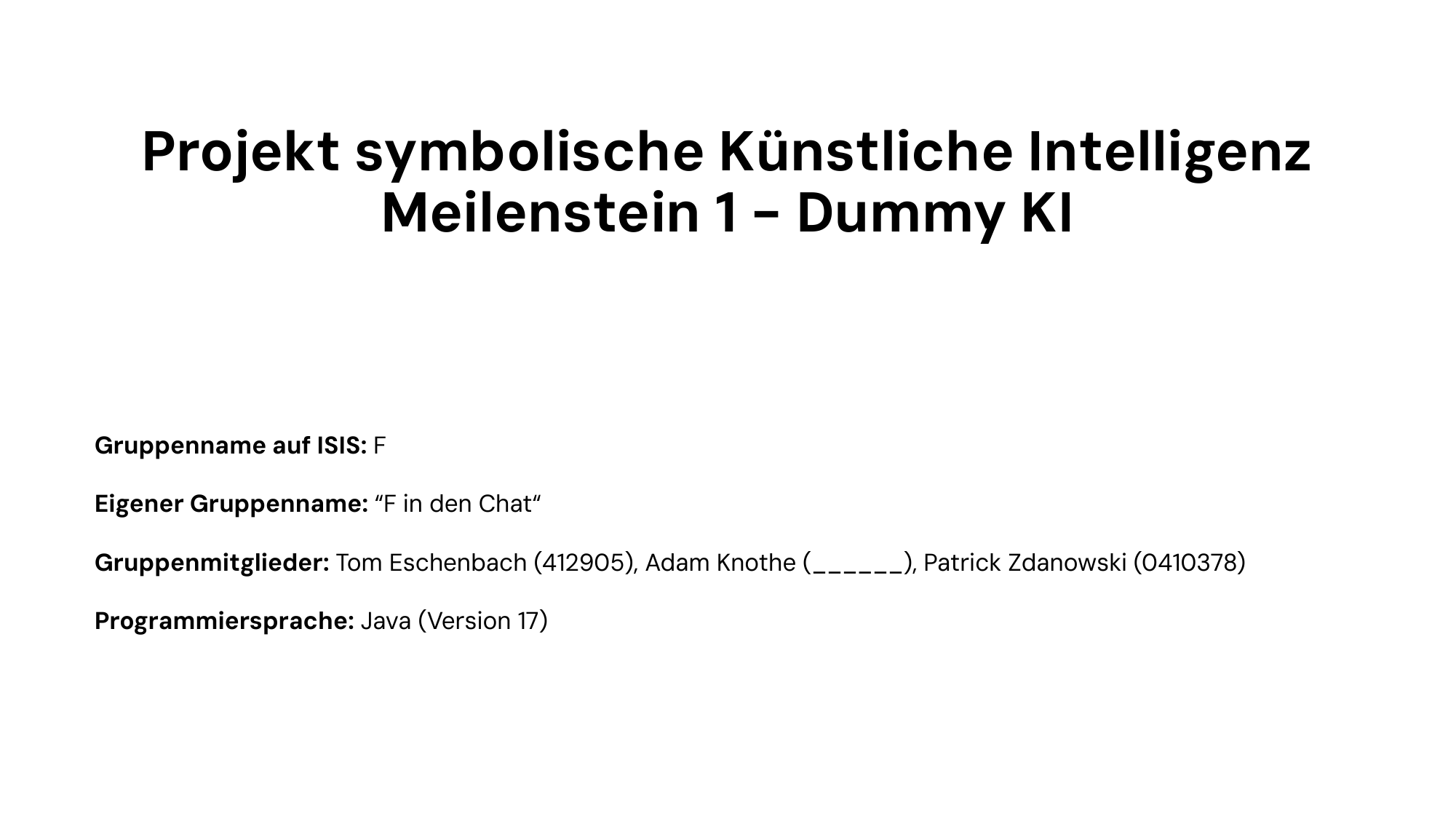

# Projekt symbolische Künstliche Intelligenz Meilenstein 1 - Dummy KI
Gruppenname auf ISIS: F
Eigener Gruppenname: “F in den Chat“
Gruppenmitglieder: Tom Eschenbach (412905), Adam Knothe (______), Patrick Zdanowski (0410378)
Programmiersprache: Java (Version 17)